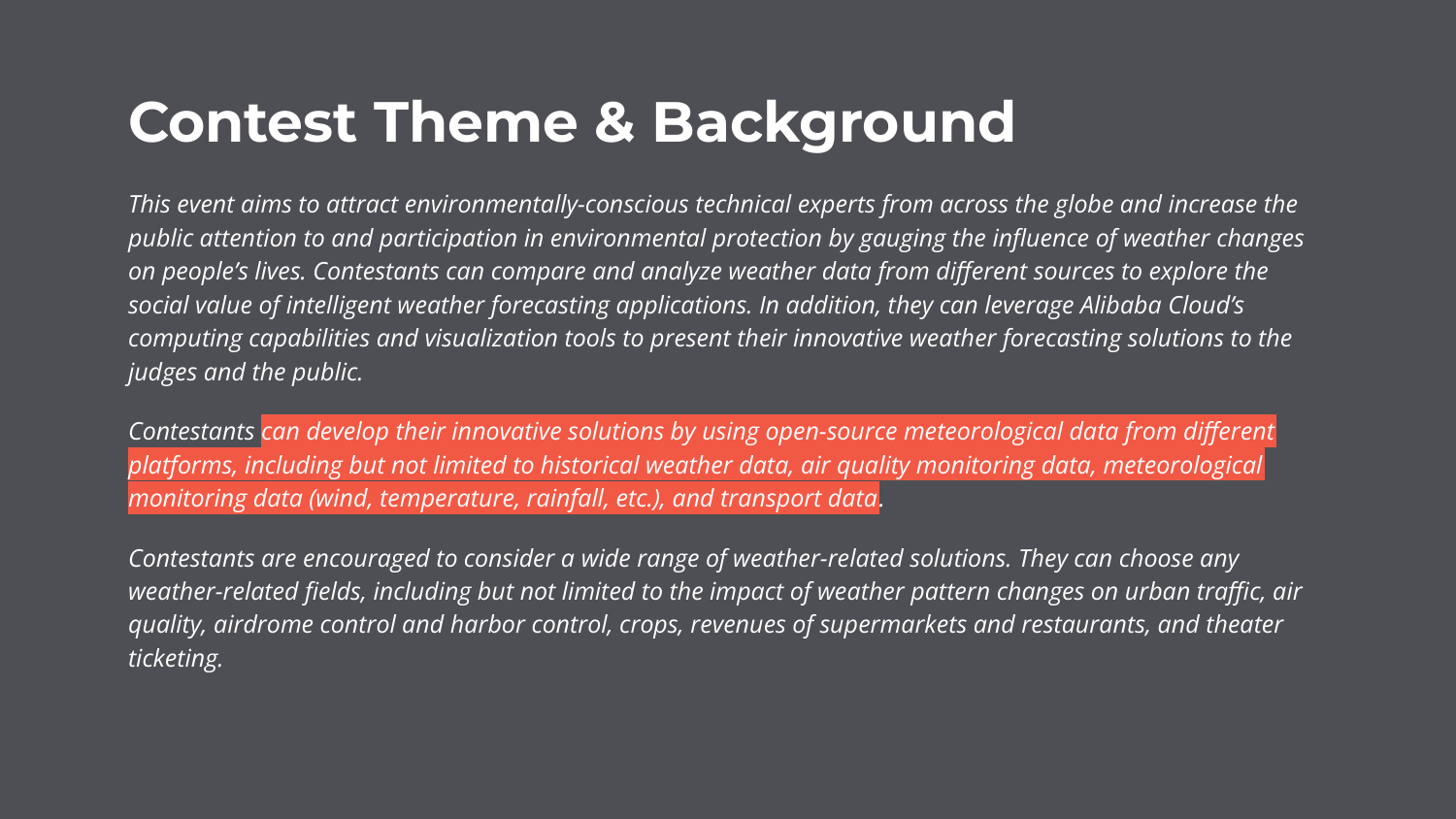

# Contest Theme & Background
This event aims to attract environmentally-conscious technical experts from across the globe and increase the public attention to and participation in environmental protection by gauging the influence of weather changes on people’s lives. Contestants can compare and analyze weather data from different sources to explore the social value of intelligent weather forecasting applications. In addition, they can leverage Alibaba Cloud’s computing capabilities and visualization tools to present their innovative weather forecasting solutions to the judges and the public.
Contestants can develop their innovative solutions by using open-source meteorological data from different platforms, including but not limited to historical weather data, air quality monitoring data, meteorological monitoring data (wind, temperature, rainfall, etc.), and transport data.
Contestants are encouraged to consider a wide range of weather-related solutions. They can choose any weather-related fields, including but not limited to the impact of weather pattern changes on urban traffic, air quality, airdrome control and harbor control, crops, revenues of supermarkets and restaurants, and theater ticketing.